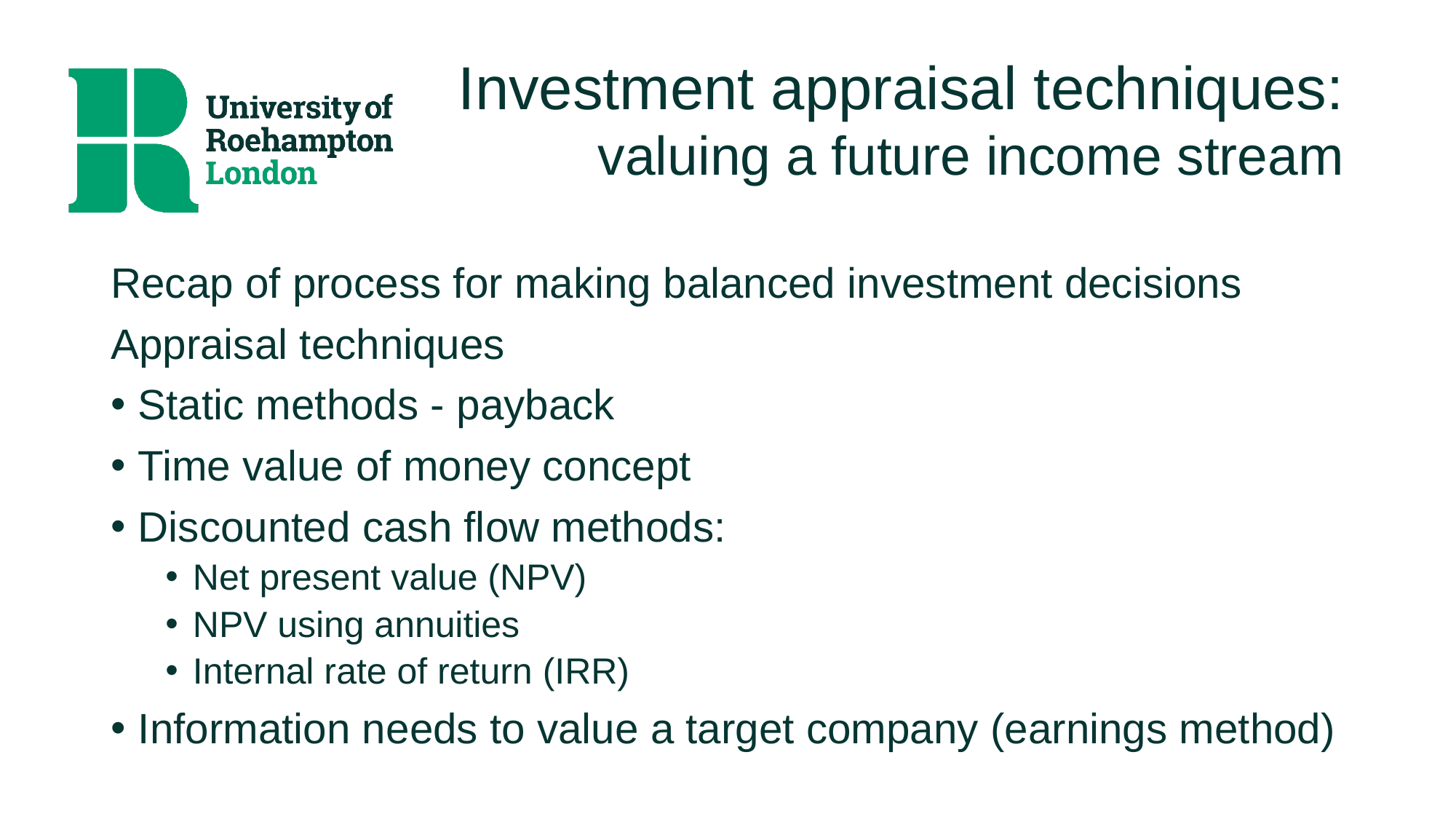

# Investment appraisal techniques: valuing a future income stream
Recap of process for making balanced investment decisions
Appraisal techniques
Static methods - payback
Time value of money concept
Discounted cash flow methods:
Net present value (NPV)
NPV using annuities
Internal rate of return (IRR)
Information needs to value a target company (earnings method)